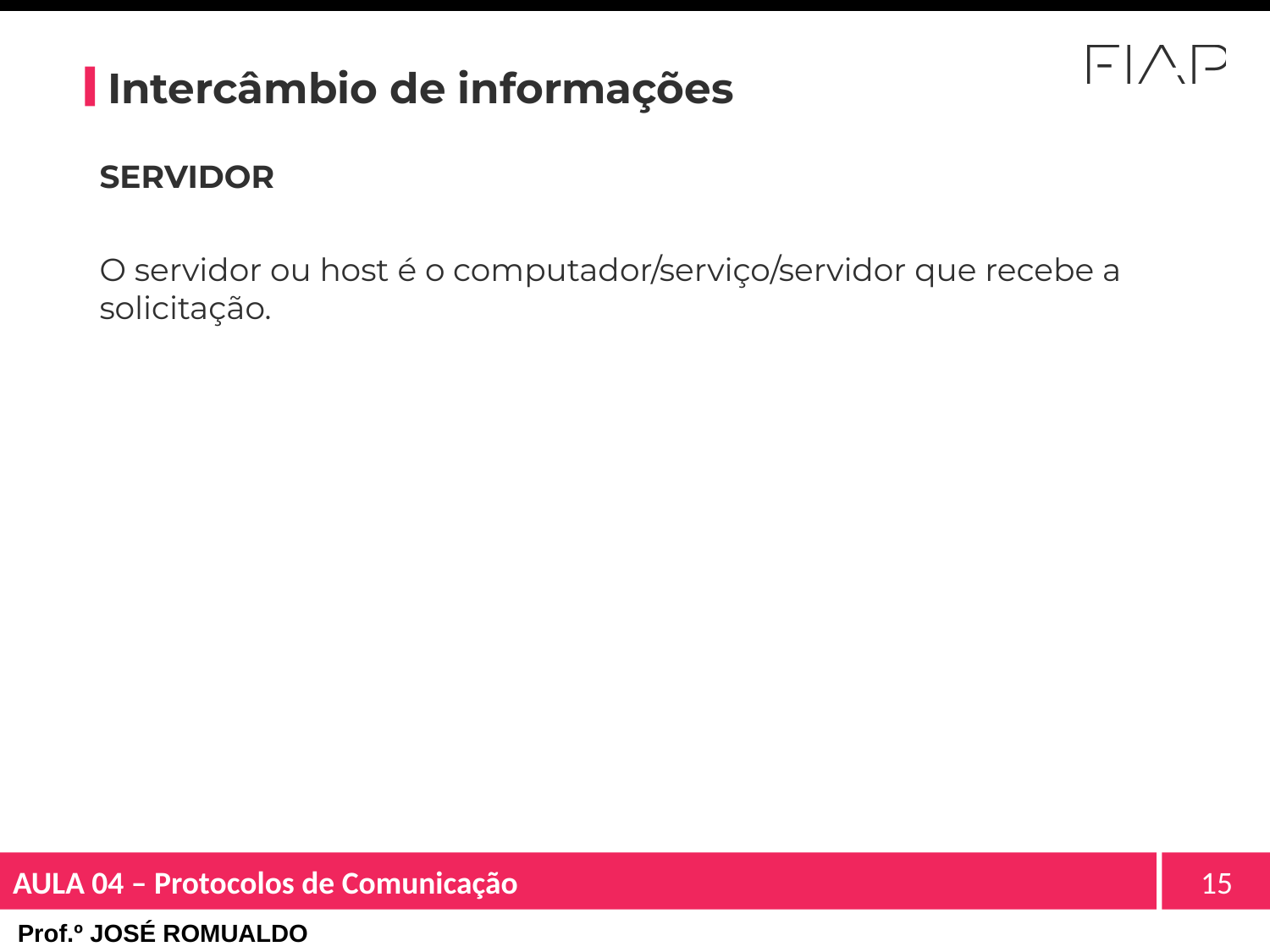

# Intercâmbio de informações
SERVIDOR

O servidor ou host é o computador/serviço/servidor que recebe a solicitação.